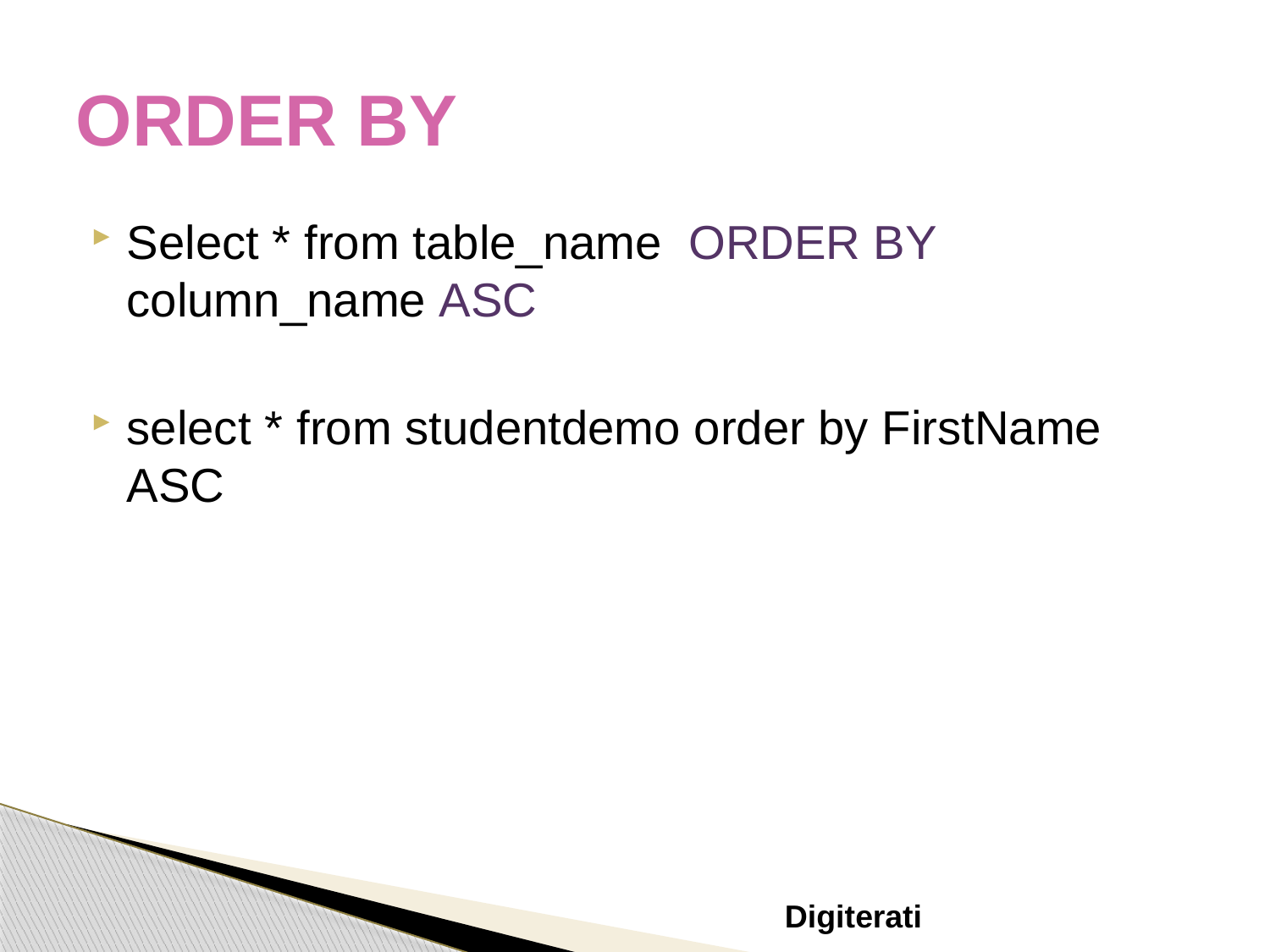

# ORDER BY
Select * from table_name  ORDER BY column_name ASC

select * from studentdemo order by FirstName ASC
Digiterati